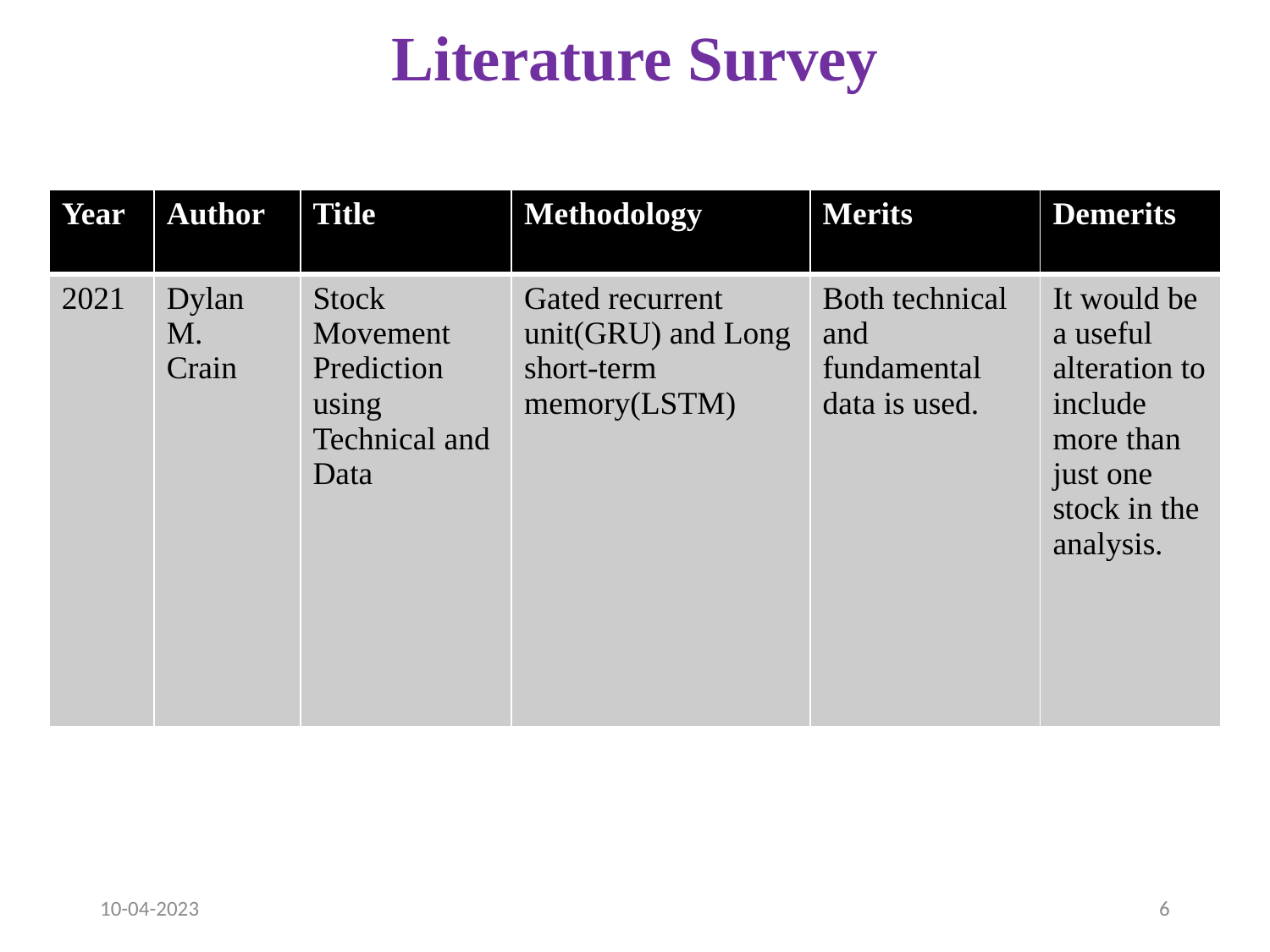

# Literature Survey
| Year | Author | Title | Methodology | Merits | Demerits |
| --- | --- | --- | --- | --- | --- |
| 2021 | Dylan M. Crain | Stock Movement Prediction using Technical and Data | Gated recurrent unit(GRU) and Long short-term memory(LSTM) | Both technical and fundamental data is used. | It would be a useful alteration to include more than just one stock in the analysis. |
10-04-2023
6